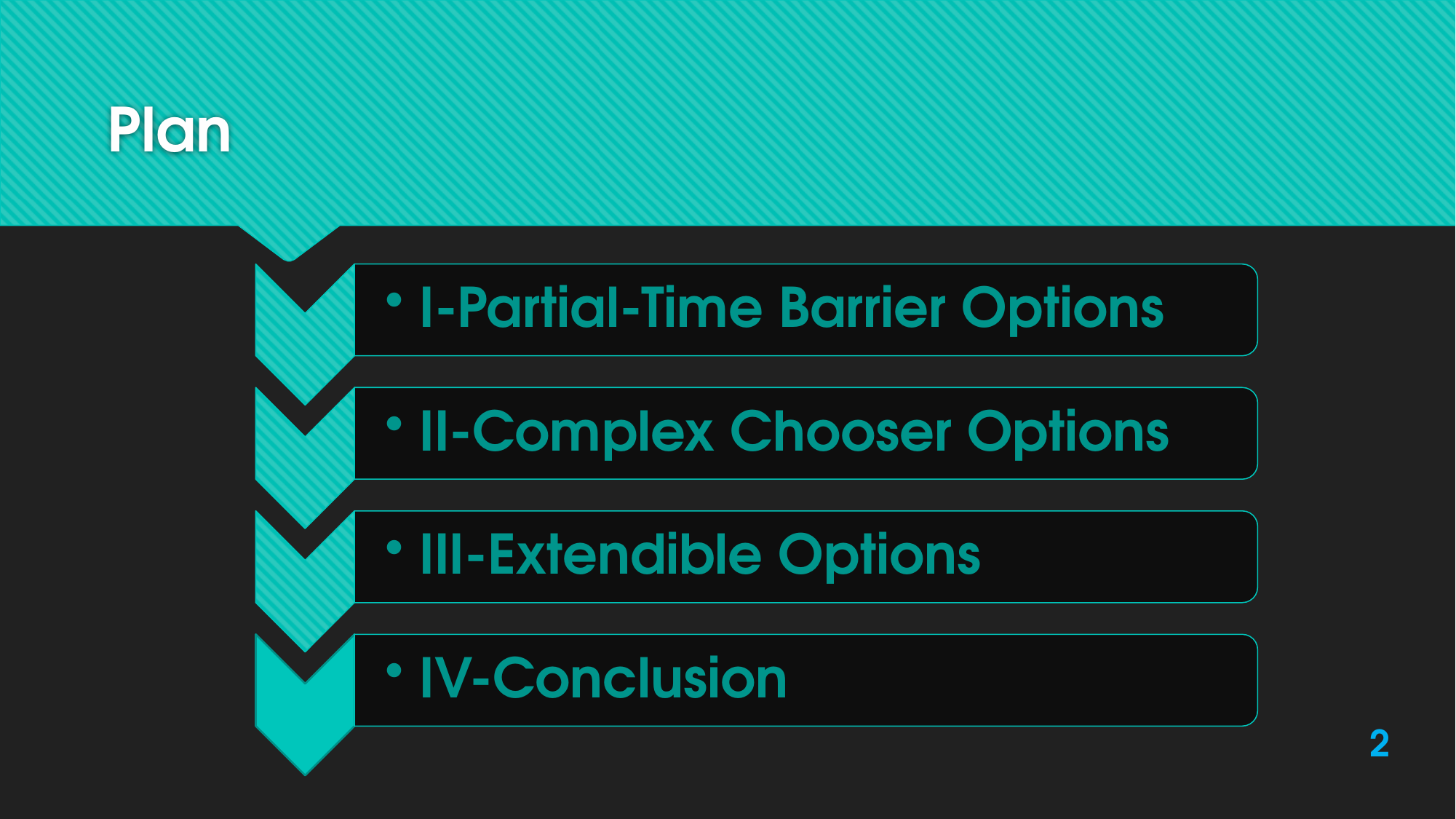

# Plan

I-Partial-Time Barrier Options

II-Complex Chooser Options

III-Extendible Options

IV-Conclusion
2